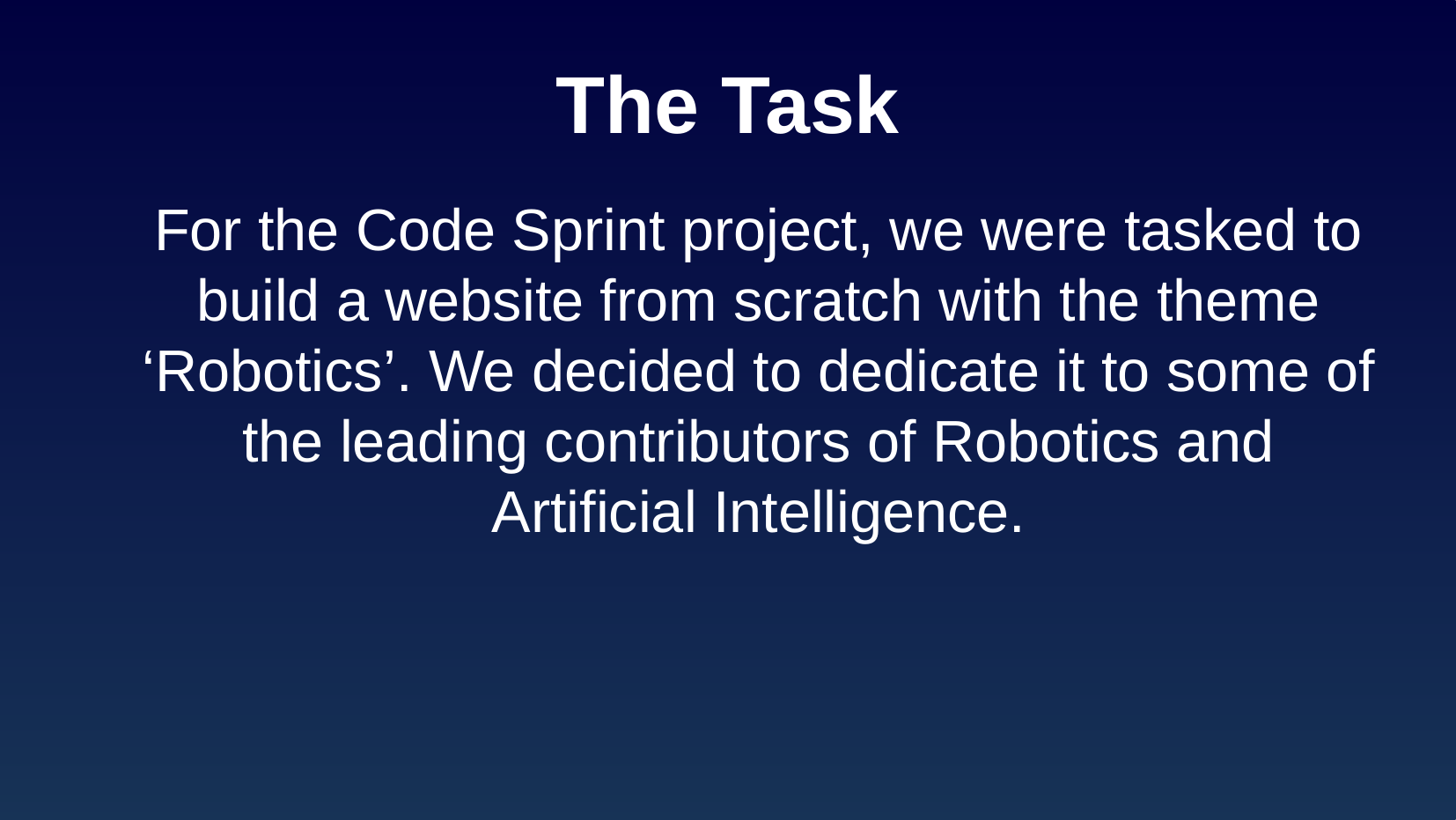

# The Task
For the Code Sprint project, we were tasked to build a website from scratch with the theme ‘Robotics’. We decided to dedicate it to some of the leading contributors of Robotics and Artificial Intelligence.